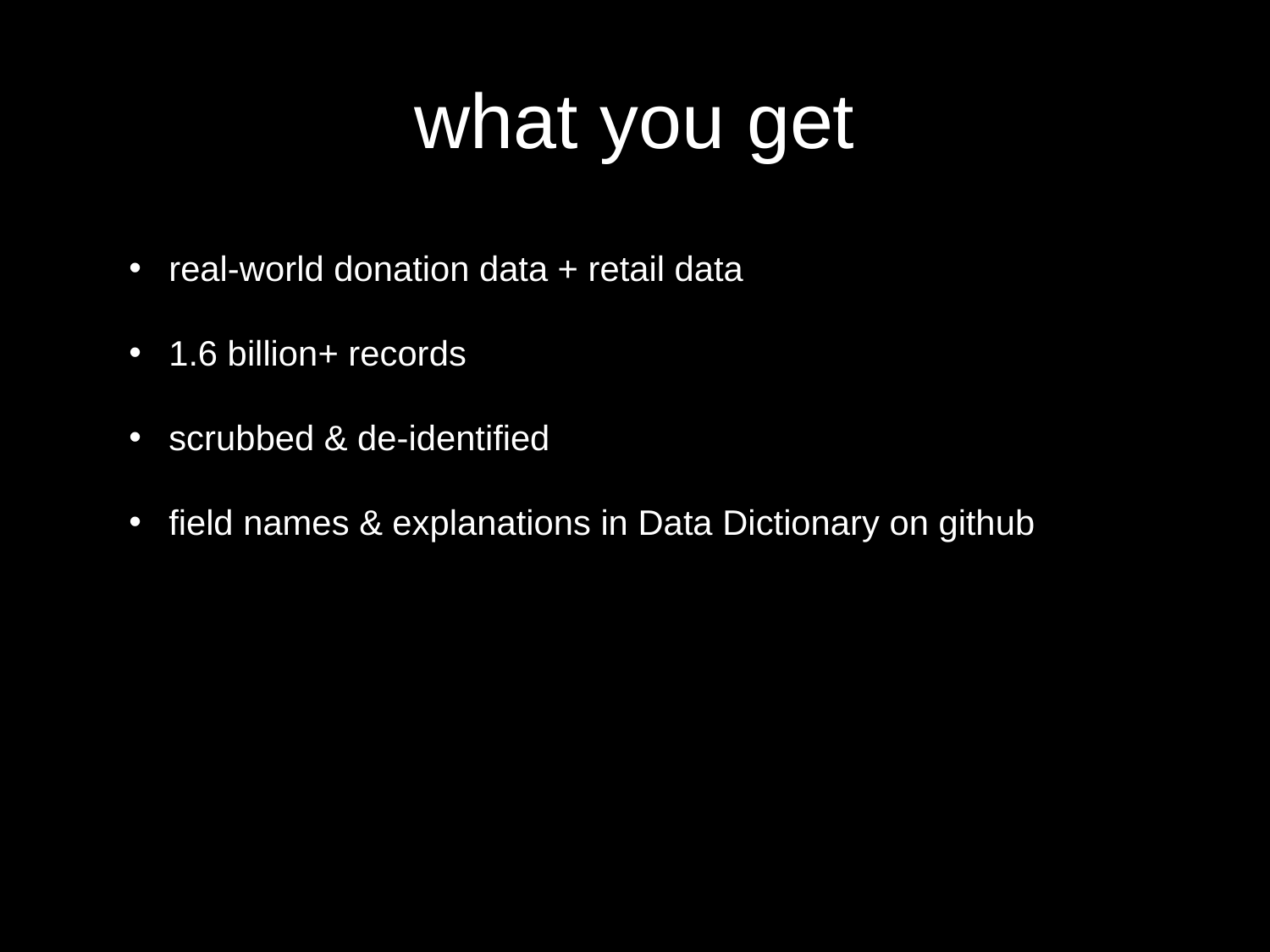

# what you get
real-world donation data + retail data
1.6 billion+ records
scrubbed & de-identified
field names & explanations in Data Dictionary on github